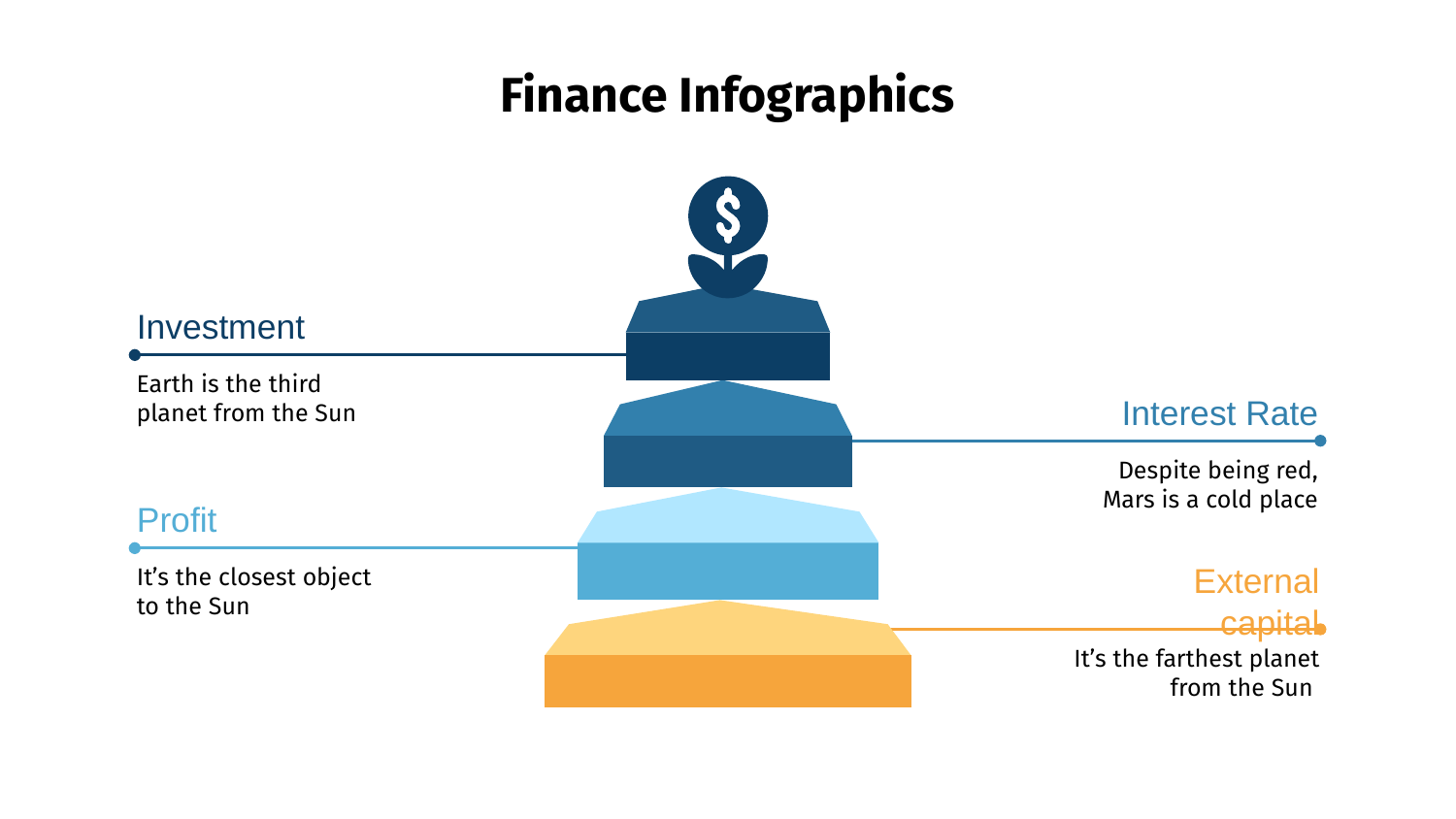

# Finance Infographics

Investment
Earth is the third planet from the Sun
Interest Rate
Despite being red,
Mars is a cold place
Profit
It’s the closest object to the Sun
External capital
It’s the farthest planet from the Sun